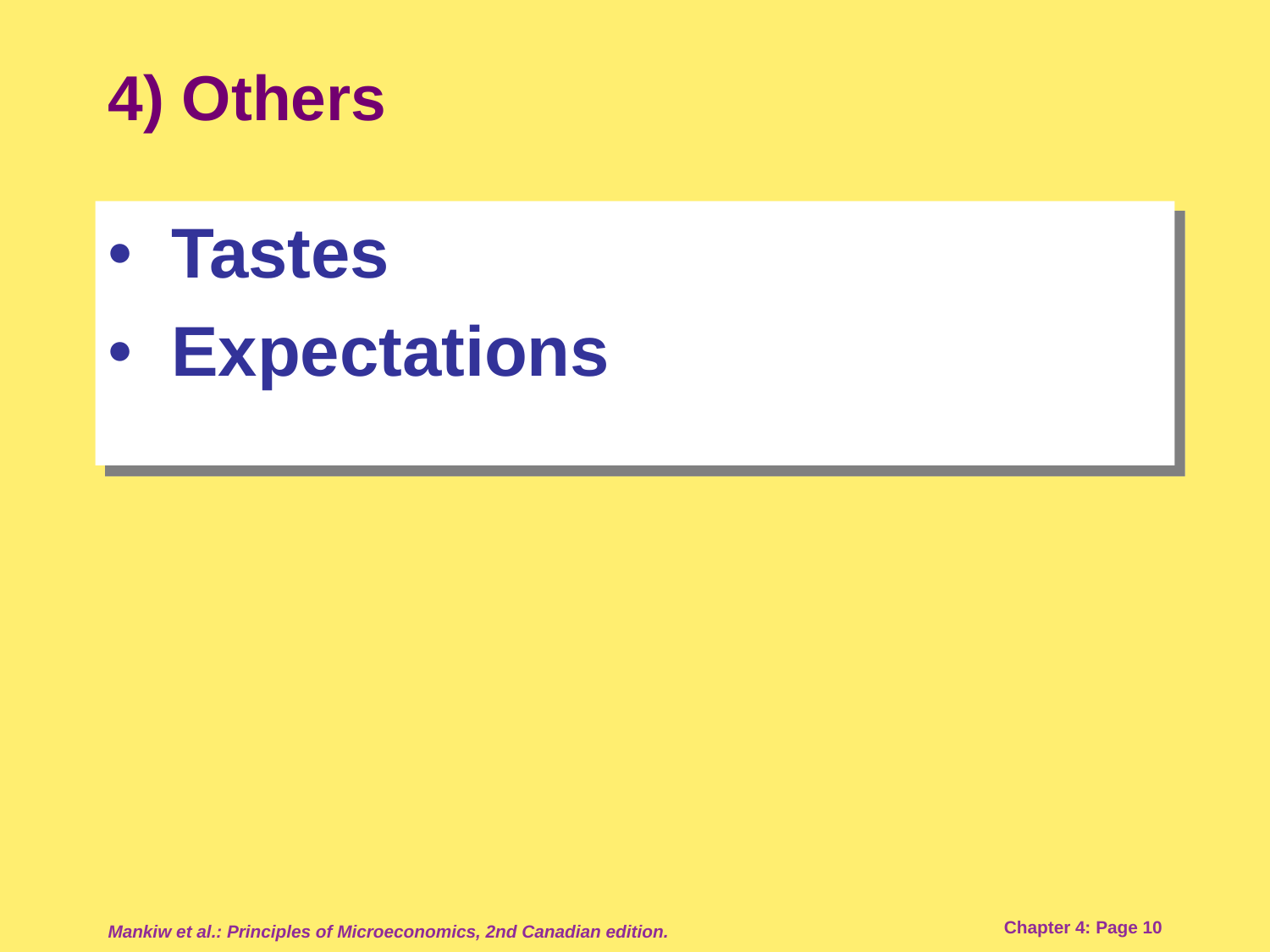

# 4) Others
Tastes
Expectations
Mankiw et al.: Principles of Microeconomics, 2nd Canadian edition.
Chapter 4: Page 10